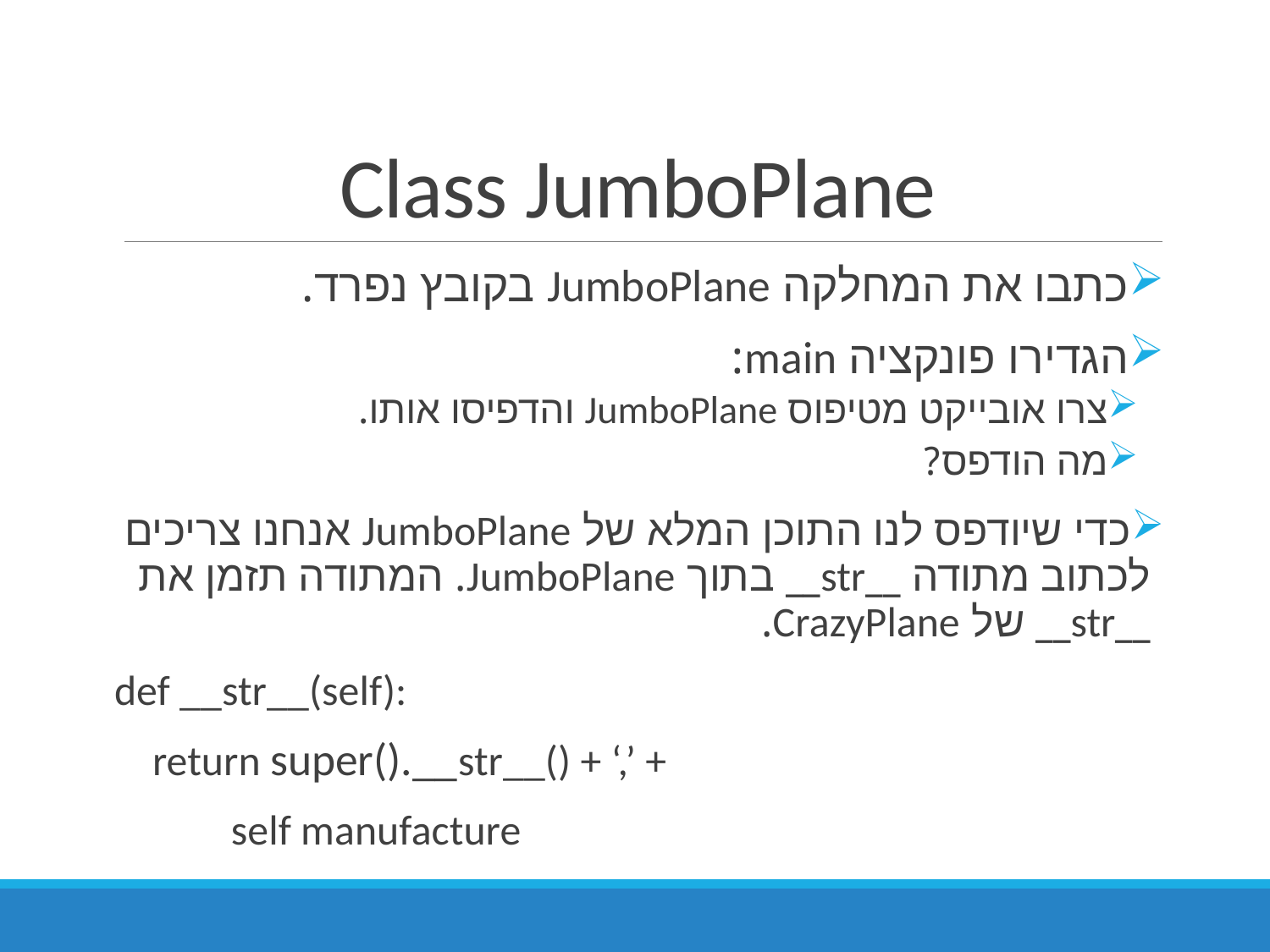

# Class JumboPlane
כתבו את המחלקה JumboPlane בקובץ נפרד.
הגדירו פונקציה main:
צרו אובייקט מטיפוס JumboPlane והדפיסו אותו.
מה הודפס?
כדי שיודפס לנו התוכן המלא של JumboPlane אנחנו צריכים לכתוב מתודה __str__ בתוך JumboPlane. המתודה תזמן את __str__ של CrazyPlane.
def __str__(self):
    return super().__str__() + ‘,’ +
			self manufacture